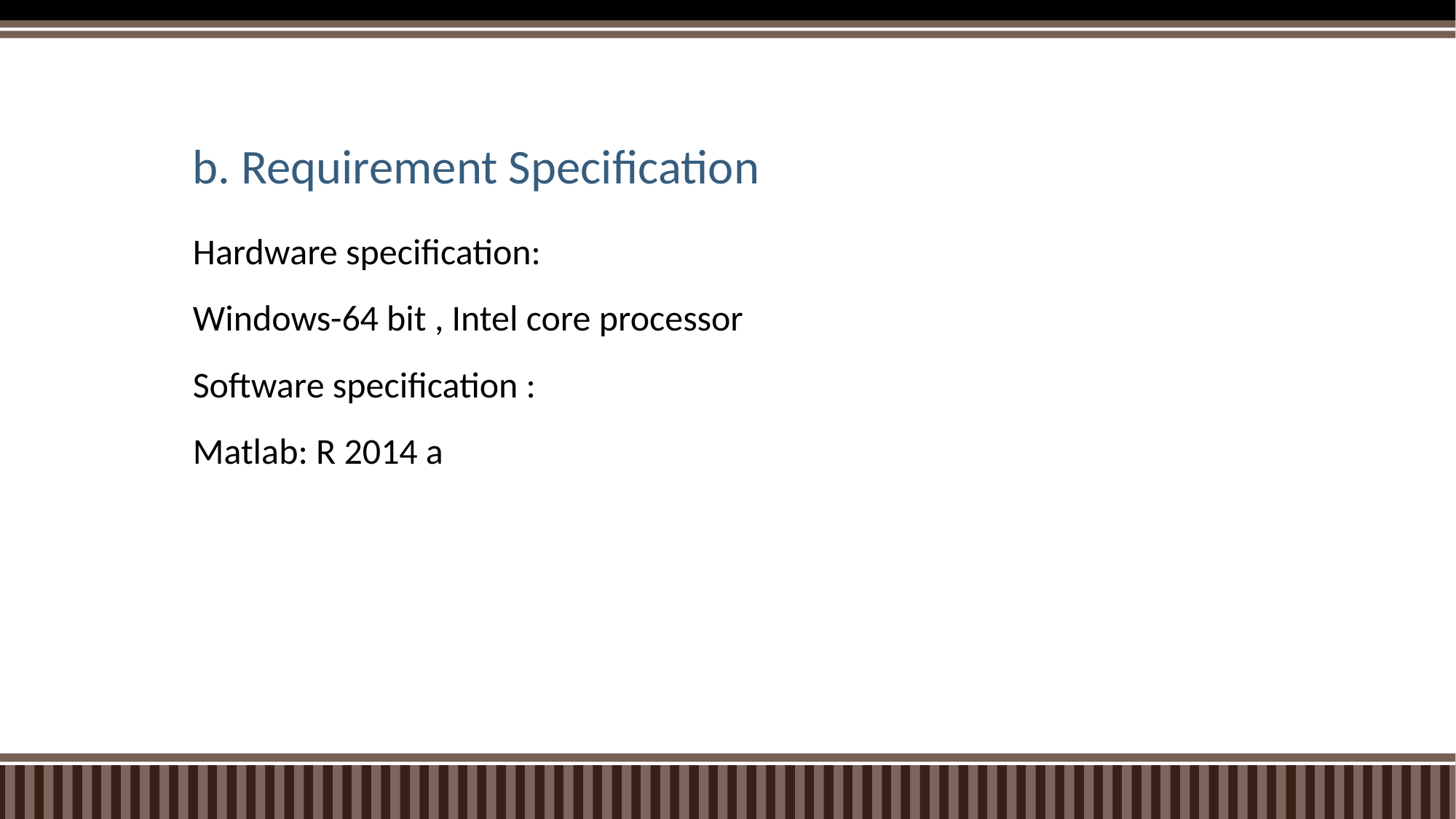

# b. Requirement Specification
Hardware specification:
Windows-64 bit , Intel core processor
Software specification :
Matlab: R 2014 a